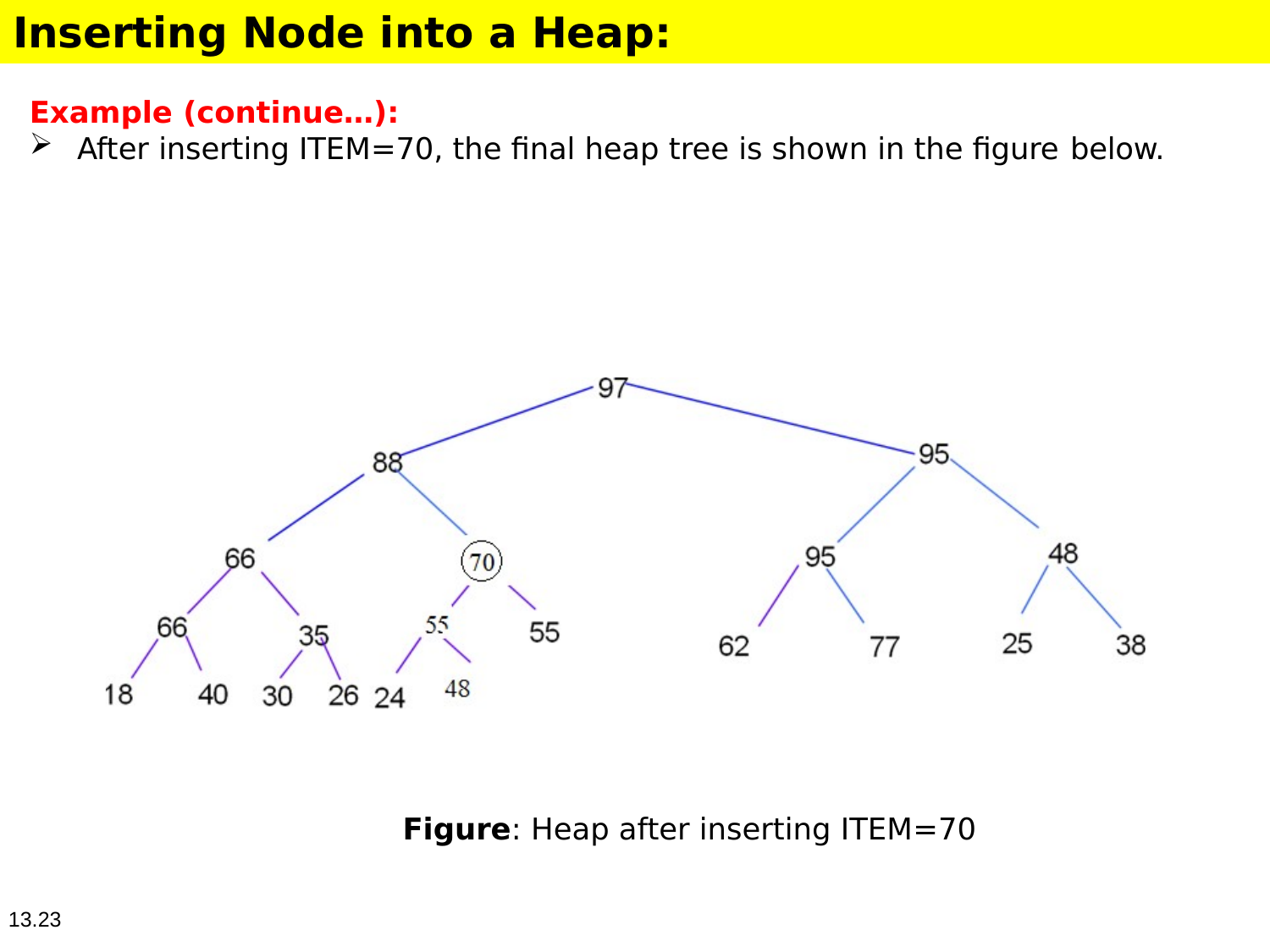

# Inserting Node into a Heap:
Example (continue…):
After inserting ITEM=70, the final heap tree is shown in the figure below.

Figure: Heap after inserting ITEM=70
13.23